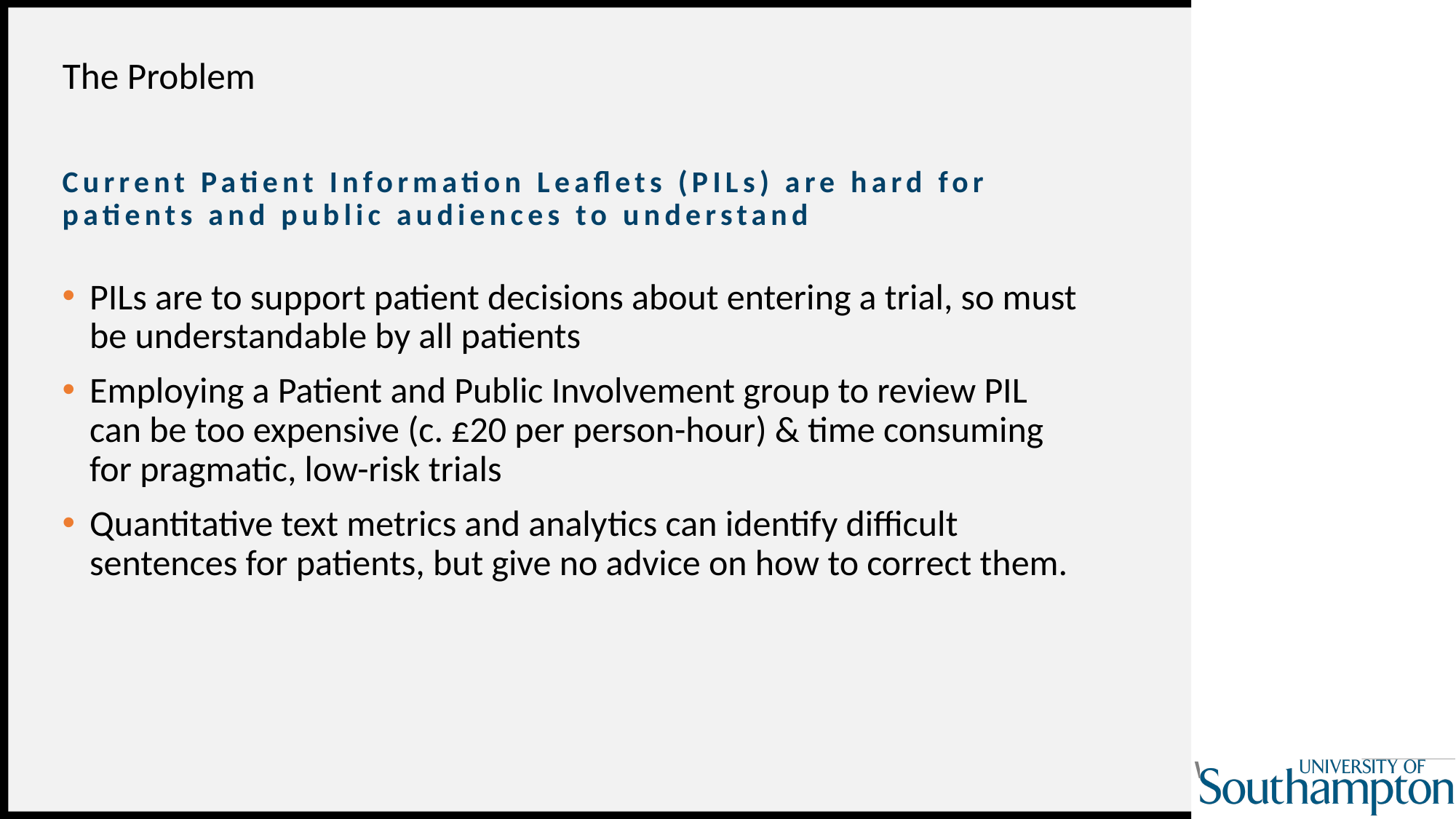

# The Problem
Current Patient Information Leaflets (PILs) are hard for patients and public audiences to understand
PILs are to support patient decisions about entering a trial, so must be understandable by all patients
Employing a Patient and Public Involvement group to review PIL can be too expensive (c. £20 per person-hour) & time consuming for pragmatic, low-risk trials
Quantitative text metrics and analytics can identify difficult sentences for patients, but give no advice on how to correct them.